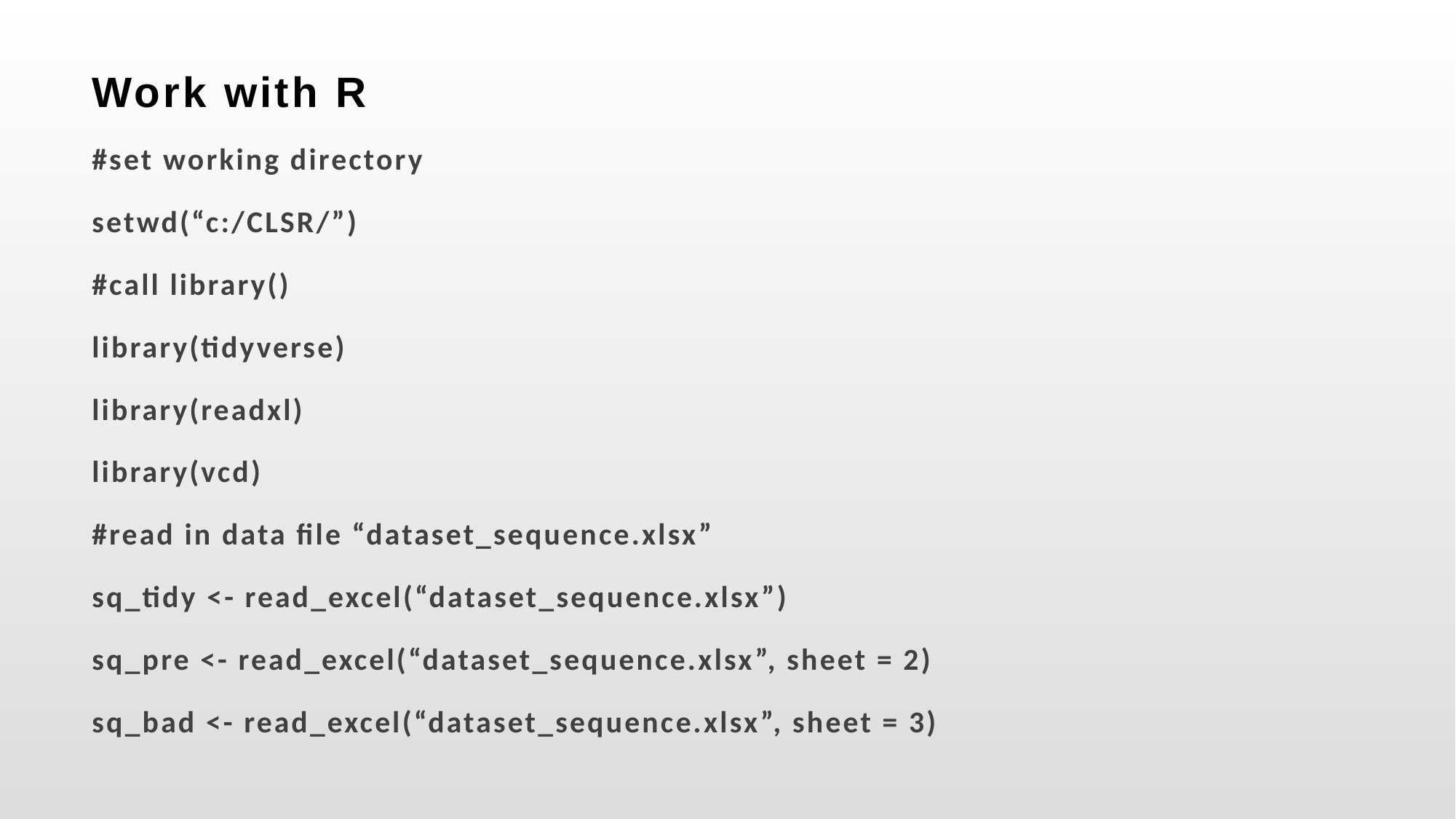

# Work with R
#set working directory
setwd(“c:/CLSR/”)
#call library()
library(tidyverse)
library(readxl)
library(vcd)
#read in data file “dataset_sequence.xlsx”
sq_tidy <- read_excel(“dataset_sequence.xlsx”)
sq_pre <- read_excel(“dataset_sequence.xlsx”, sheet = 2)
sq_bad <- read_excel(“dataset_sequence.xlsx”, sheet = 3)